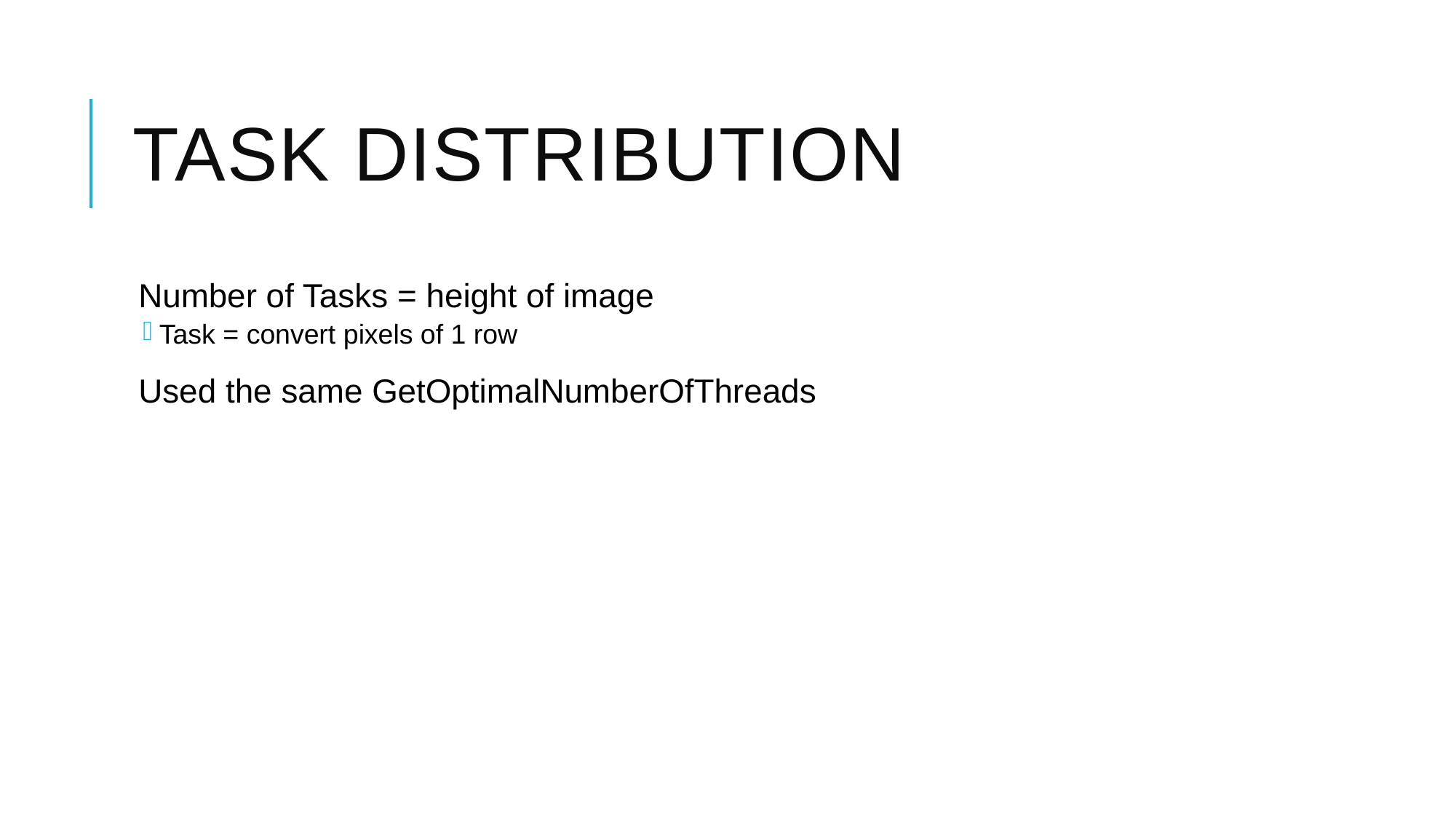

# Task Distribution
Number of Tasks = height of image
Task = convert pixels of 1 row
Used the same GetOptimalNumberOfThreads